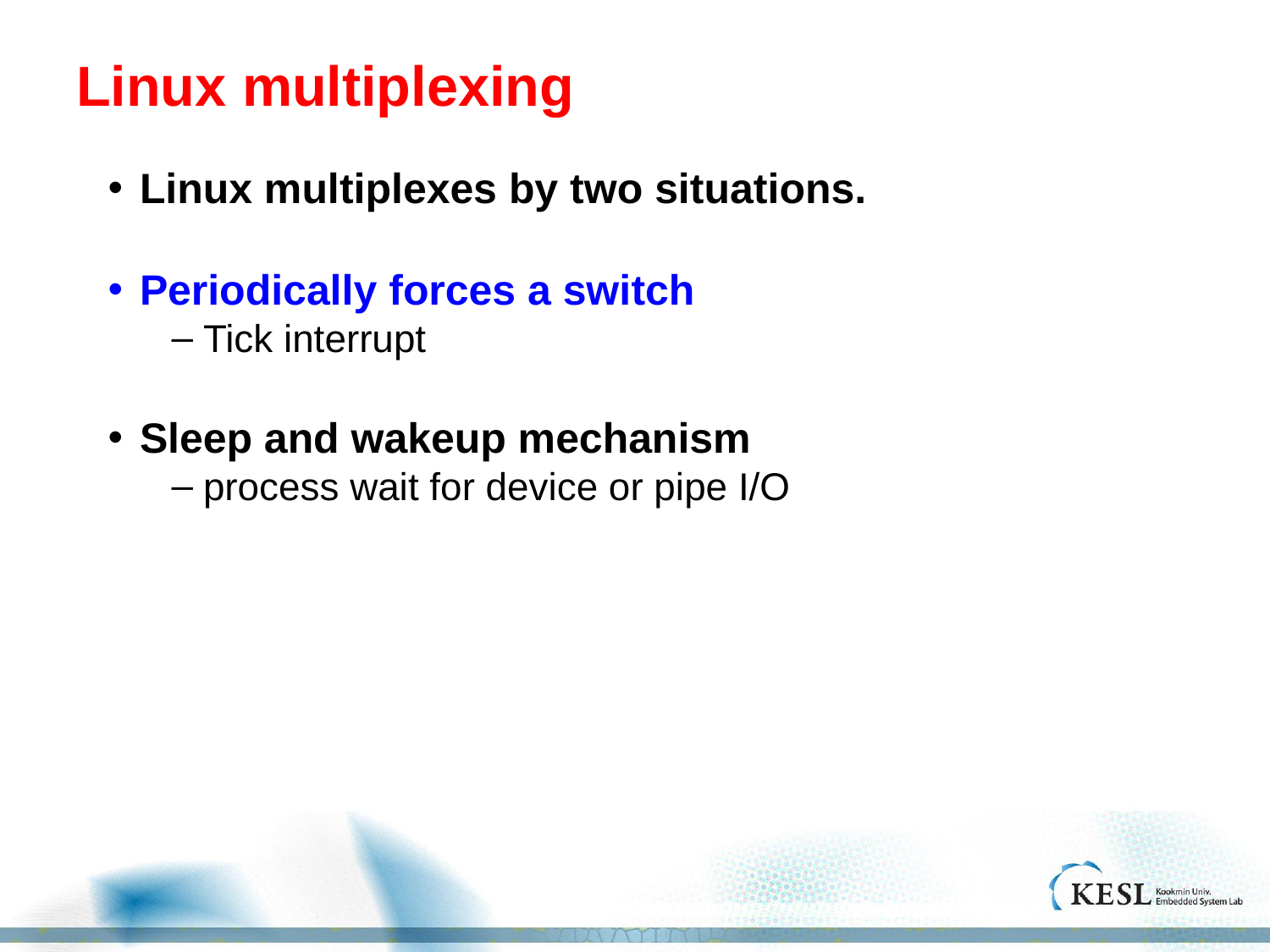

# Linux multiplexing
Linux multiplexes by two situations.

Periodically forces a switch
Tick interrupt

Sleep and wakeup mechanism
process wait for device or pipe I/O